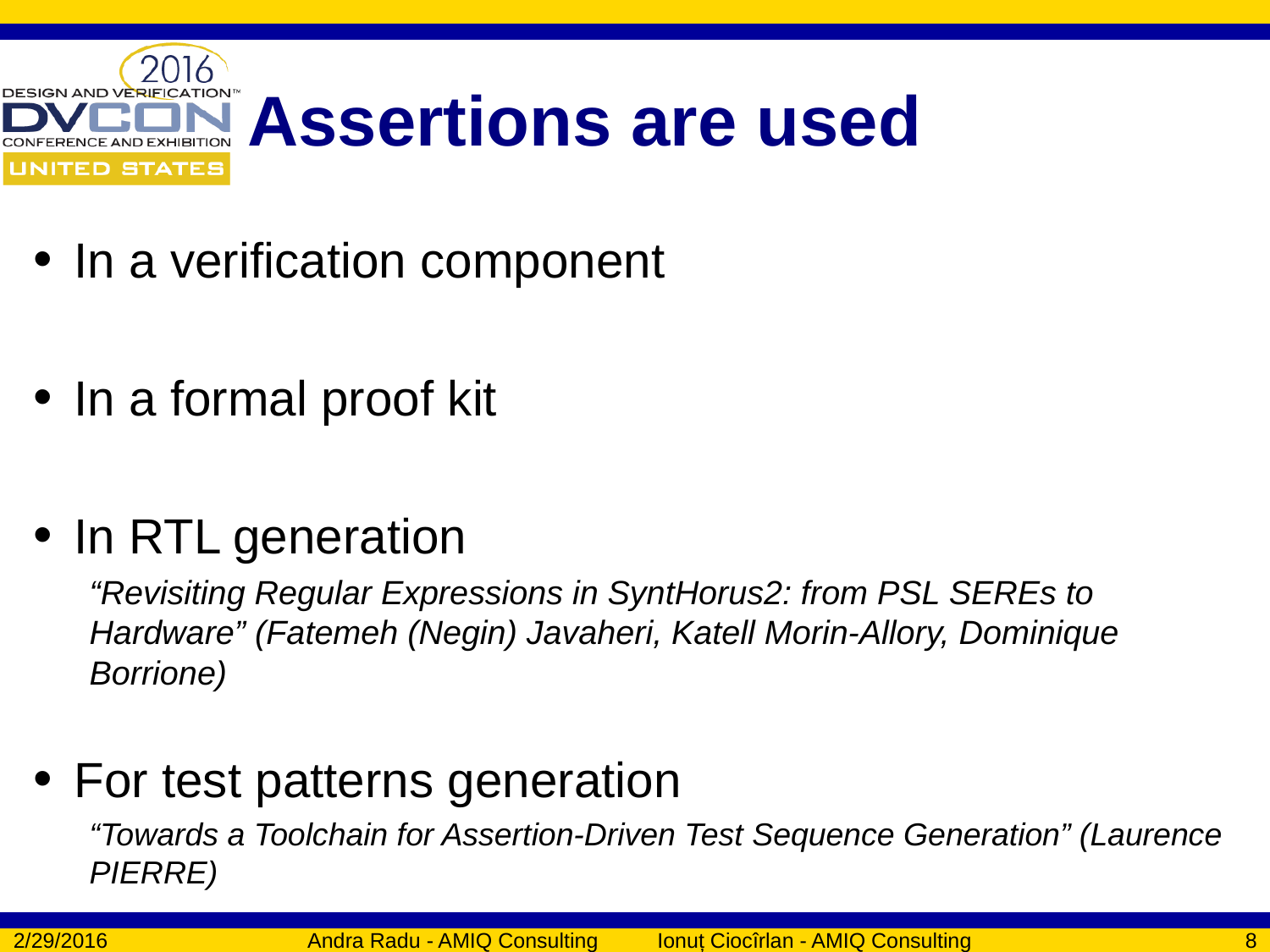

# Assertions are used
In a verification component

In a formal proof kit

In RTL generation
“Revisiting Regular Expressions in SyntHorus2: from PSL SEREs to Hardware” (Fatemeh (Negin) Javaheri, Katell Morin-Allory, Dominique Borrione)

For test patterns generation
“Towards a Toolchain for Assertion-Driven Test Sequence Generation” (Laurence PIERRE)

2/29/2016
Andra Radu - AMIQ Consulting          Ionuț Ciocîrlan - AMIQ Consulting
8